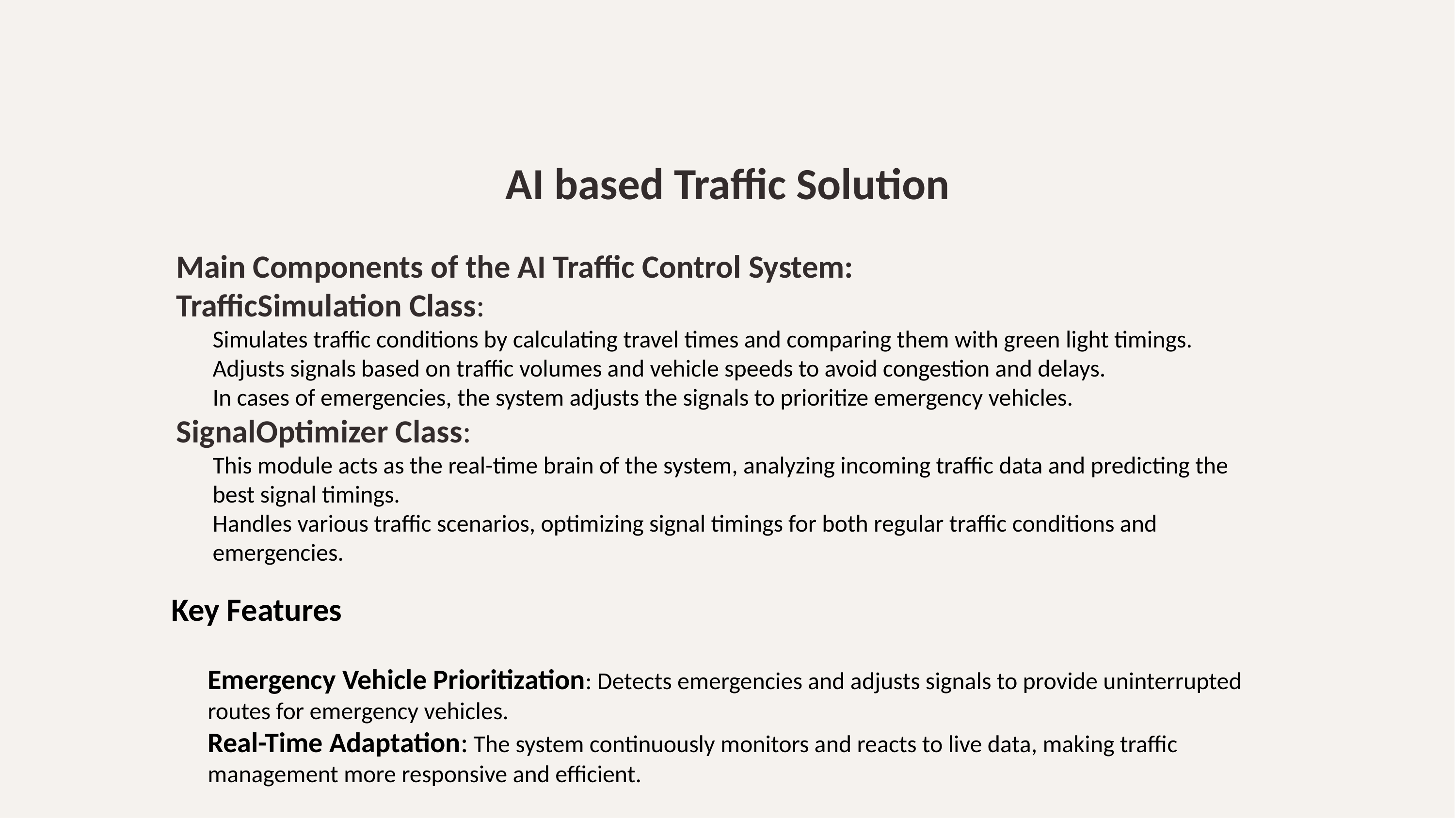

# AI based Traffic Solution
Main Components of the AI Traffic Control System:
TrafficSimulation Class:
Simulates traffic conditions by calculating travel times and comparing them with green light timings.
Adjusts signals based on traffic volumes and vehicle speeds to avoid congestion and delays.
In cases of emergencies, the system adjusts the signals to prioritize emergency vehicles.
SignalOptimizer Class:
This module acts as the real-time brain of the system, analyzing incoming traffic data and predicting the best signal timings.
Handles various traffic scenarios, optimizing signal timings for both regular traffic conditions and emergencies.

Key Features
Emergency Vehicle Prioritization: Detects emergencies and adjusts signals to provide uninterrupted routes for emergency vehicles.
Real-Time Adaptation: The system continuously monitors and reacts to live data, making traffic management more responsive and efficient.